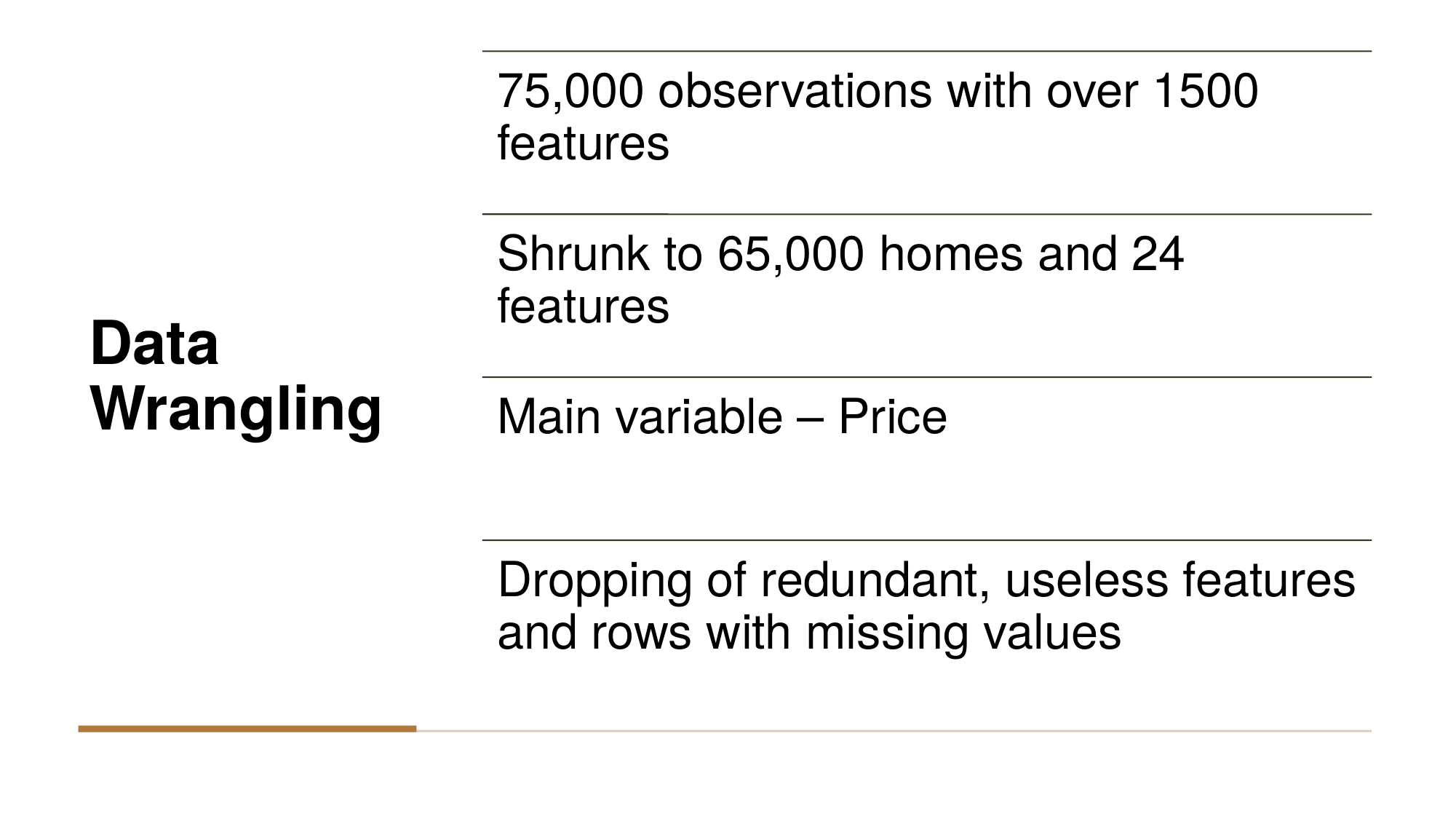

# Data Wrangling
75,000 observations with over 1500 features
Shrunk to 65,000 homes and 24 features
Main variable – Price
Dropping of redundant, useless features and rows with missing values